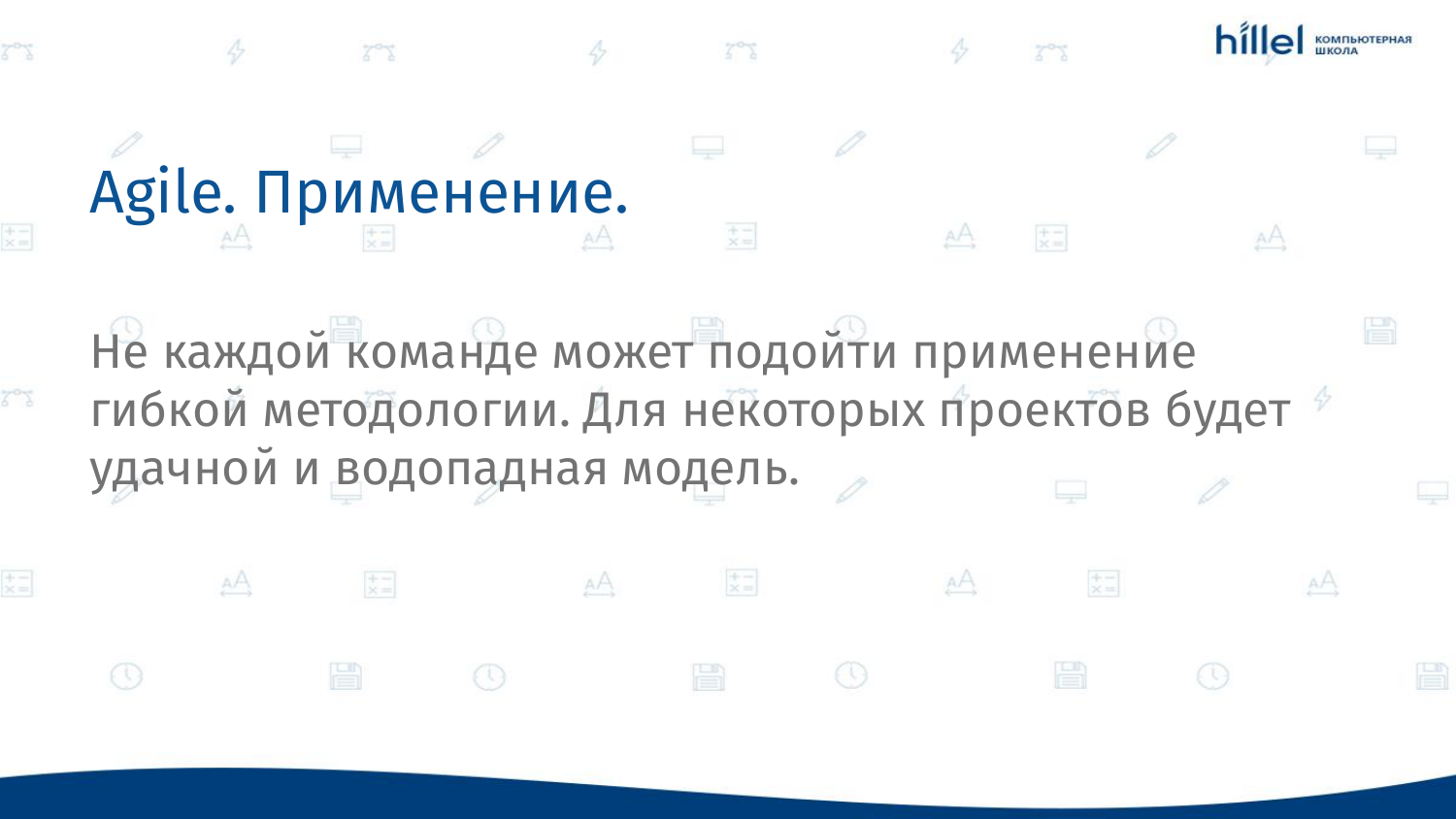

Agile. Применение.
Не каждой команде может подойти применение гибкой методологии. Для некоторых проектов будет удачной и водопадная модель.